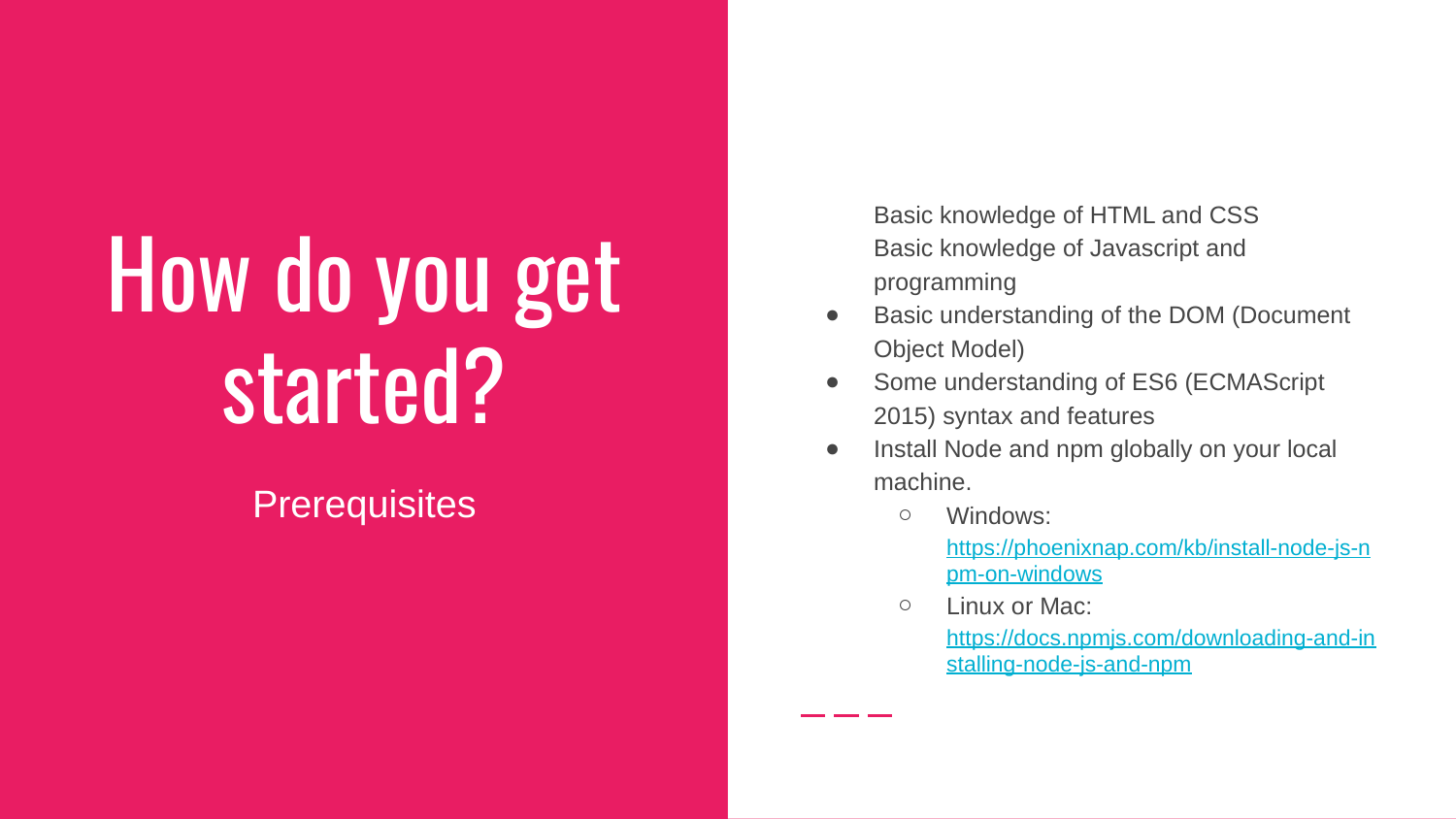

Basic knowledge of HTML and CSS
Basic knowledge of Javascript and programming
Basic understanding of the DOM (Document Object Model)
Some understanding of ES6 (ECMAScript 2015) syntax and features
Install Node and npm globally on your local machine.
Windows:  https://phoenixnap.com/kb/install-node-js-npm-on-windows
Linux or Mac: https://docs.npmjs.com/downloading-and-installing-node-js-and-npm
# How do you get started?
Prerequisites